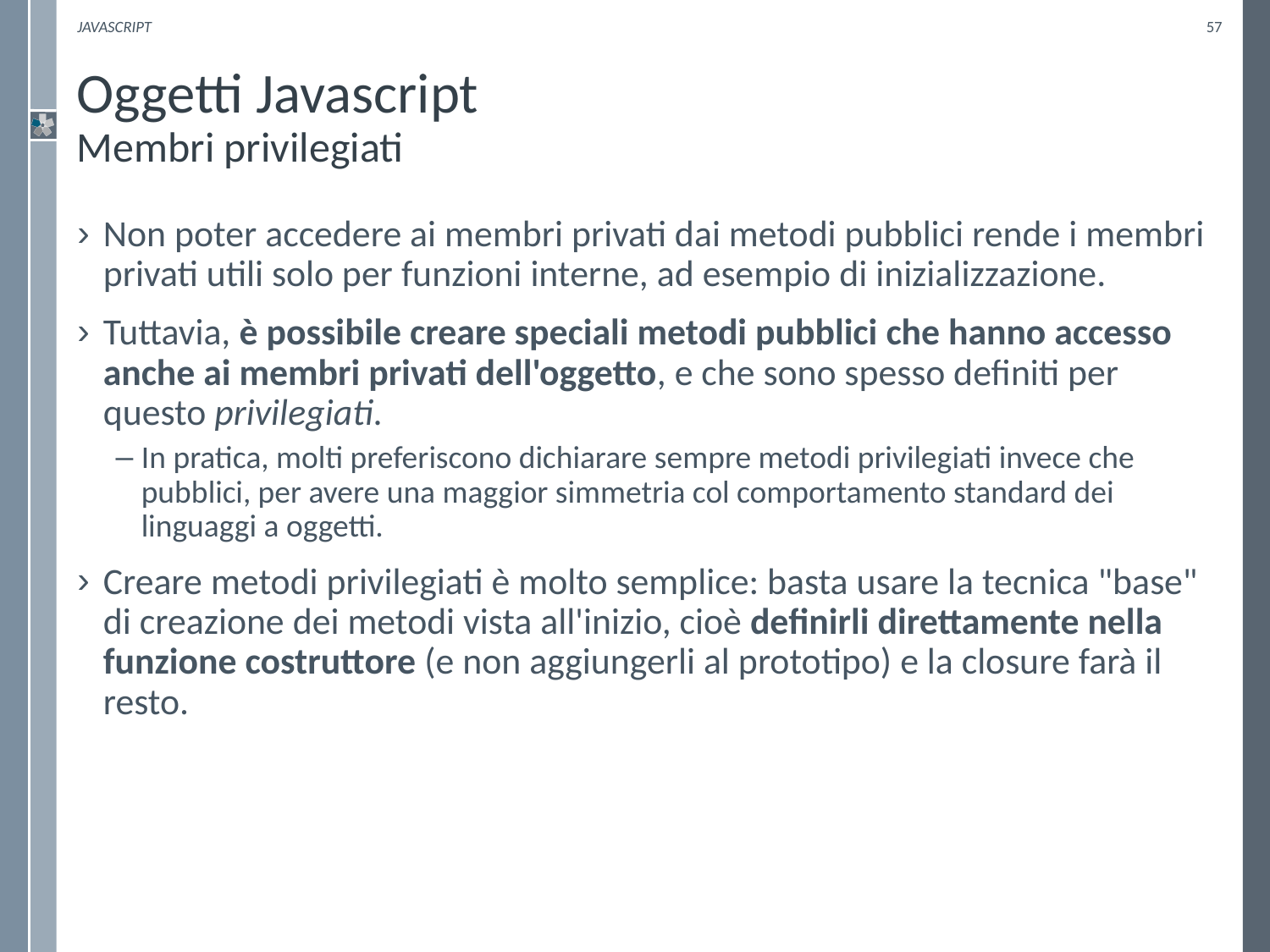

Javascript
57
# Oggetti Javascript Membri privilegiati
Non poter accedere ai membri privati dai metodi pubblici rende i membri privati utili solo per funzioni interne, ad esempio di inizializzazione.
Tuttavia, è possibile creare speciali metodi pubblici che hanno accesso anche ai membri privati dell'oggetto, e che sono spesso definiti per questo privilegiati.
In pratica, molti preferiscono dichiarare sempre metodi privilegiati invece che pubblici, per avere una maggior simmetria col comportamento standard dei linguaggi a oggetti.
Creare metodi privilegiati è molto semplice: basta usare la tecnica "base" di creazione dei metodi vista all'inizio, cioè definirli direttamente nella funzione costruttore (e non aggiungerli al prototipo) e la closure farà il resto.